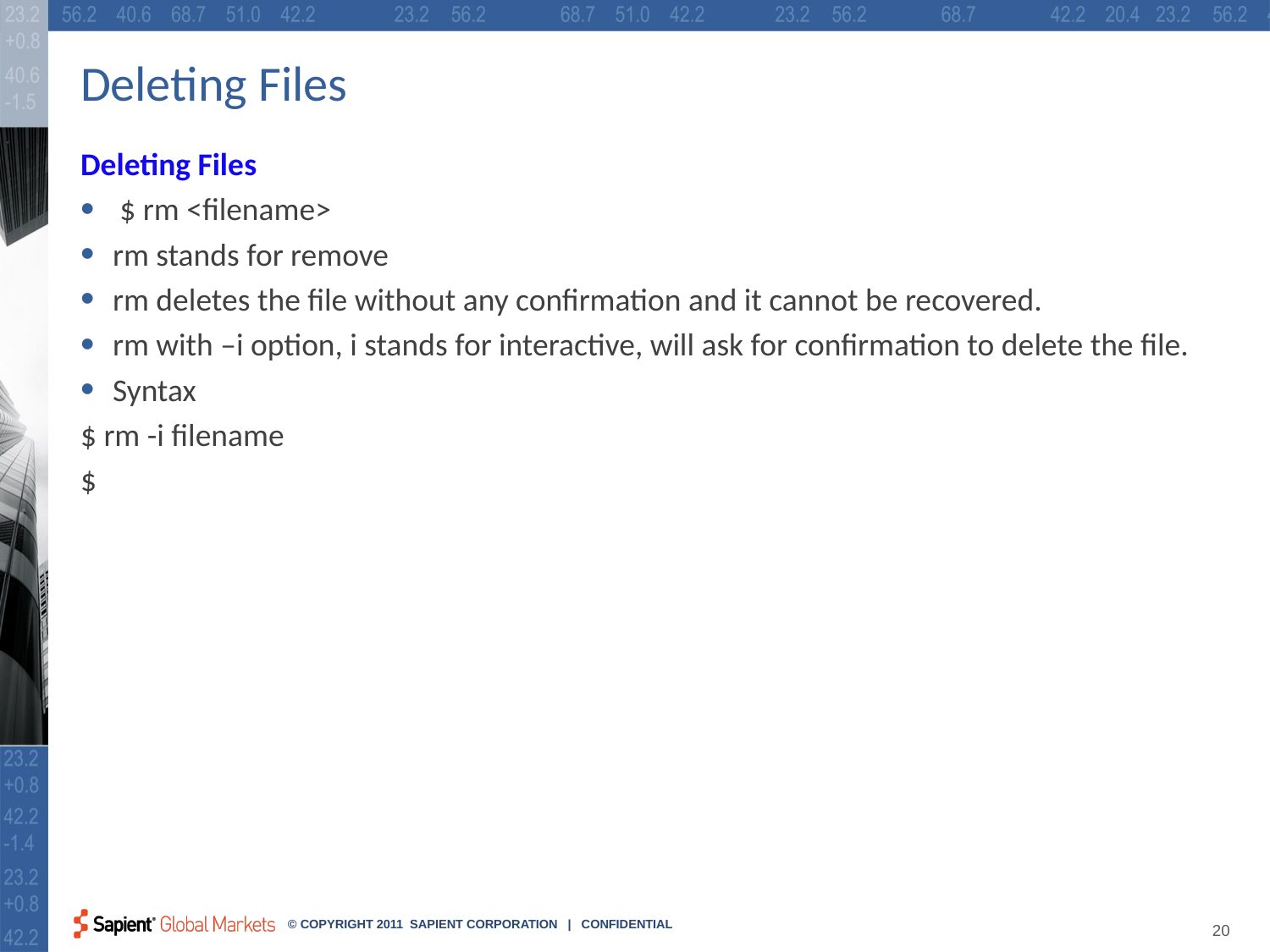

# Deleting Files
Deleting Files
 $ rm <filename>
rm stands for remove
rm deletes the file without any confirmation and it cannot be recovered.
rm with –i option, i stands for interactive, will ask for confirmation to delete the file.
Syntax
$ rm -i filename
$